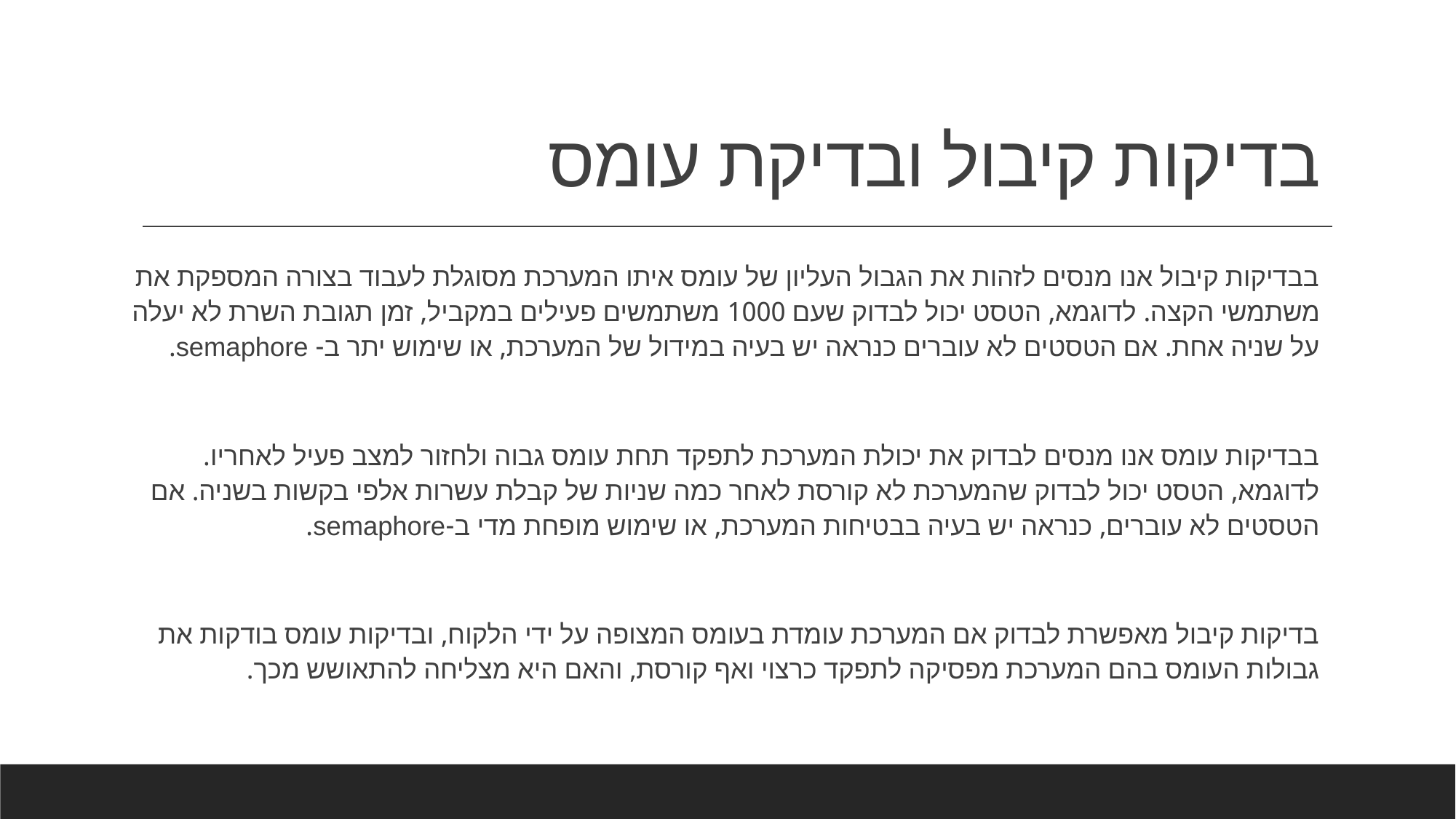

# בדיקות קיבול ובדיקת עומס
בבדיקות קיבול אנו מנסים לזהות את הגבול העליון של עומס איתו המערכת מסוגלת לעבוד בצורה המספקת את משתמשי הקצה. לדוגמא, הטסט יכול לבדוק שעם 1000 משתמשים פעילים במקביל, זמן תגובת השרת לא יעלה על שניה אחת. אם הטסטים לא עוברים כנראה יש בעיה במידול של המערכת, או שימוש יתר ב- semaphore.

בבדיקות עומס אנו מנסים לבדוק את יכולת המערכת לתפקד תחת עומס גבוה ולחזור למצב פעיל לאחריו. לדוגמא, הטסט יכול לבדוק שהמערכת לא קורסת לאחר כמה שניות של קבלת עשרות אלפי בקשות בשניה. אם הטסטים לא עוברים, כנראה יש בעיה בבטיחות המערכת, או שימוש מופחת מדי ב-semaphore.

בדיקות קיבול מאפשרת לבדוק אם המערכת עומדת בעומס המצופה על ידי הלקוח, ובדיקות עומס בודקות את גבולות העומס בהם המערכת מפסיקה לתפקד כרצוי ואף קורסת, והאם היא מצליחה להתאושש מכך.